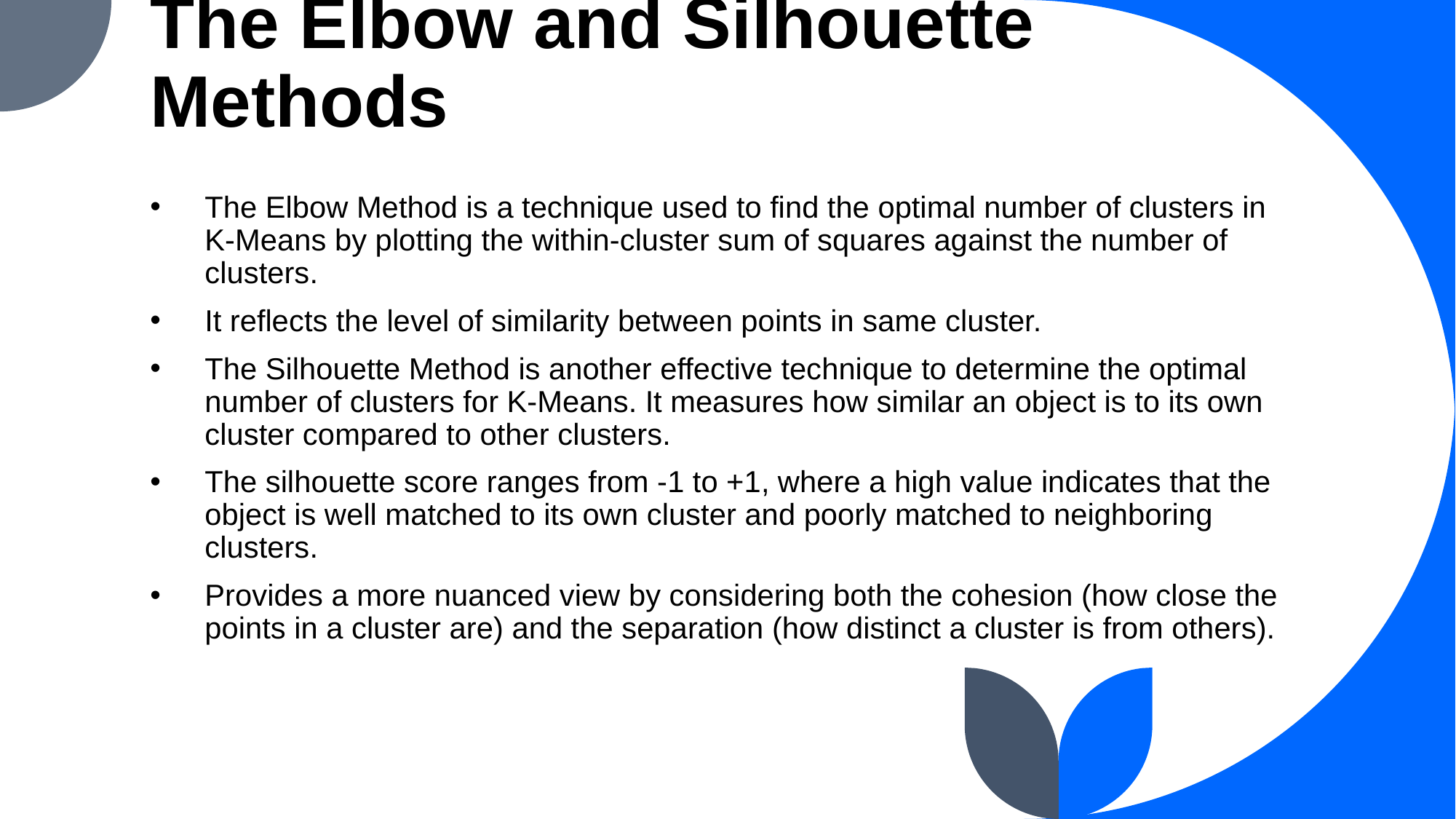

# The Elbow and Silhouette Methods
The Elbow Method is a technique used to find the optimal number of clusters in K-Means by plotting the within-cluster sum of squares against the number of clusters.
It reflects the level of similarity between points in same cluster.
The Silhouette Method is another effective technique to determine the optimal number of clusters for K-Means. It measures how similar an object is to its own cluster compared to other clusters.
The silhouette score ranges from -1 to +1, where a high value indicates that the object is well matched to its own cluster and poorly matched to neighboring clusters.
Provides a more nuanced view by considering both the cohesion (how close the points in a cluster are) and the separation (how distinct a cluster is from others).